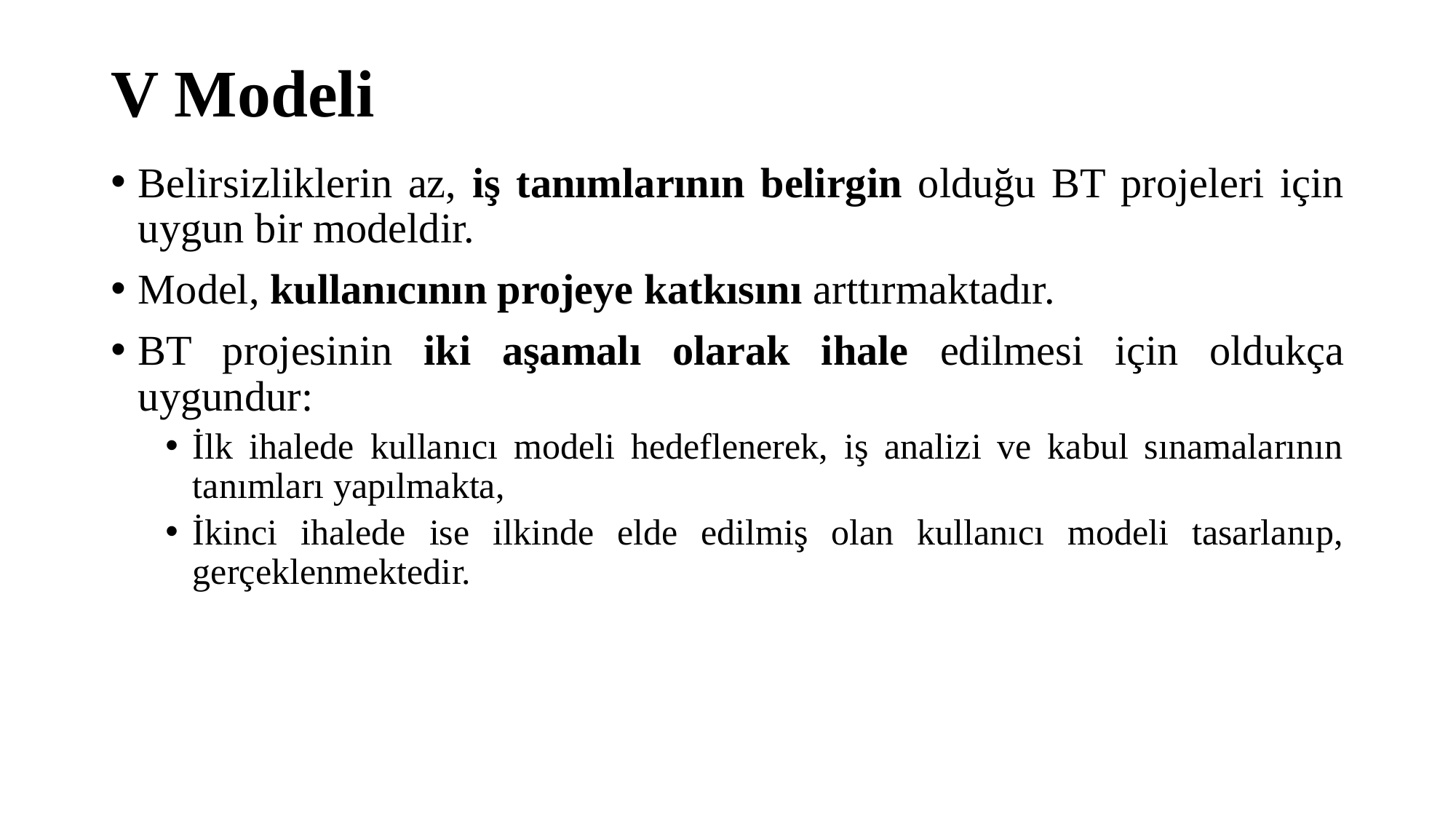

# V Modeli
Belirsizliklerin az, iş tanımlarının belirgin olduğu BT projeleri için uygun bir modeldir.
Model, kullanıcının projeye katkısını arttırmaktadır.
BT projesinin iki aşamalı olarak ihale edilmesi için oldukça uygundur:
İlk ihalede kullanıcı modeli hedeflenerek, iş analizi ve kabul sınamalarının tanımları yapılmakta,
İkinci ihalede ise ilkinde elde edilmiş olan kullanıcı modeli tasarlanıp, gerçeklenmektedir.